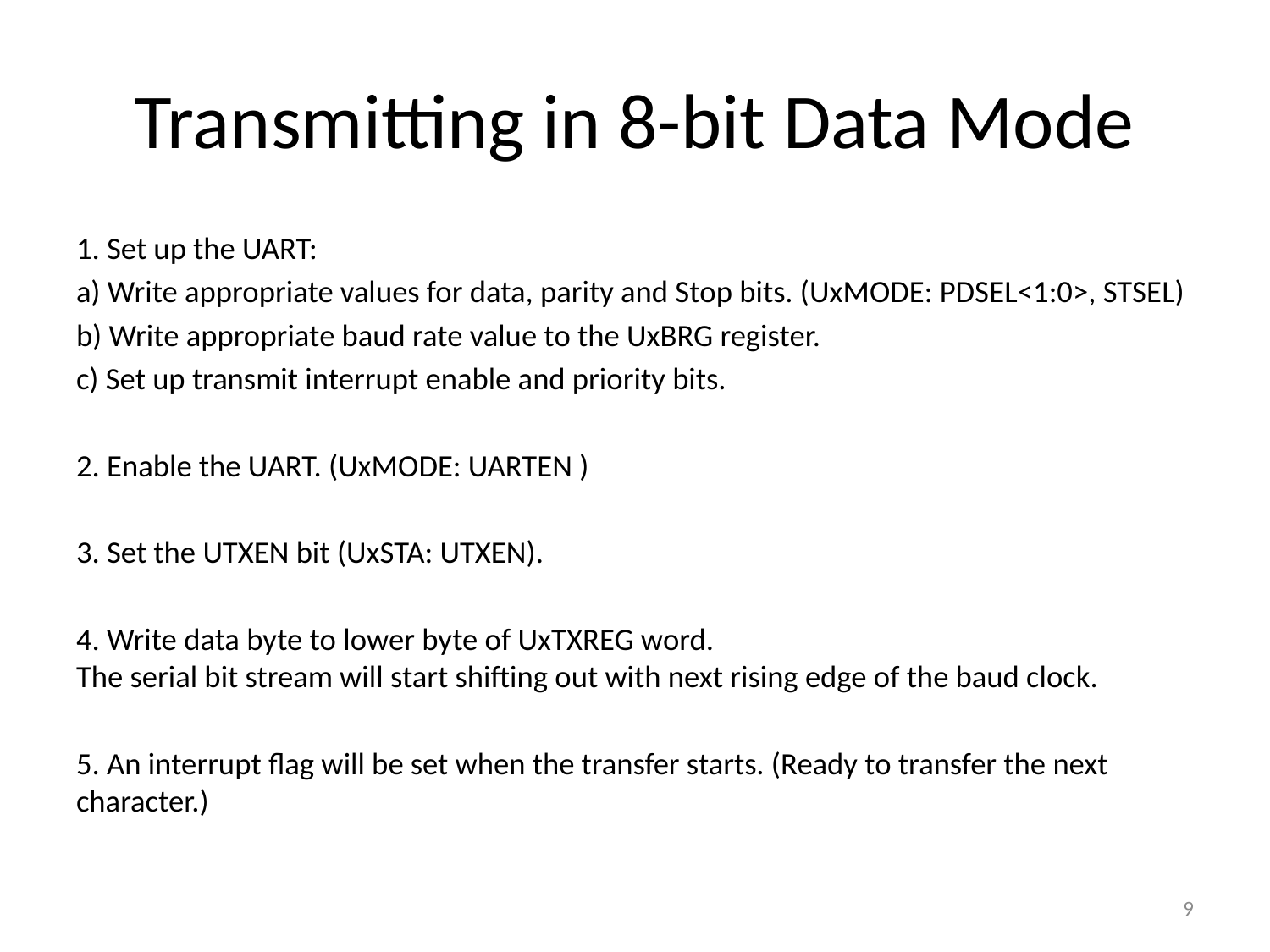

# Transmitting in 8-bit Data Mode
1. Set up the UART:
a) Write appropriate values for data, parity and Stop bits. (UxMODE: PDSEL<1:0>, STSEL)
b) Write appropriate baud rate value to the UxBRG register.
c) Set up transmit interrupt enable and priority bits.

2. Enable the UART. (UxMODE: UARTEN )

3. Set the UTXEN bit (UxSTA: UTXEN).

4. Write data byte to lower byte of UxTXREG word.
The serial bit stream will start shifting out with next rising edge of the baud clock.

5. An interrupt flag will be set when the transfer starts. (Ready to transfer the next character.)
9